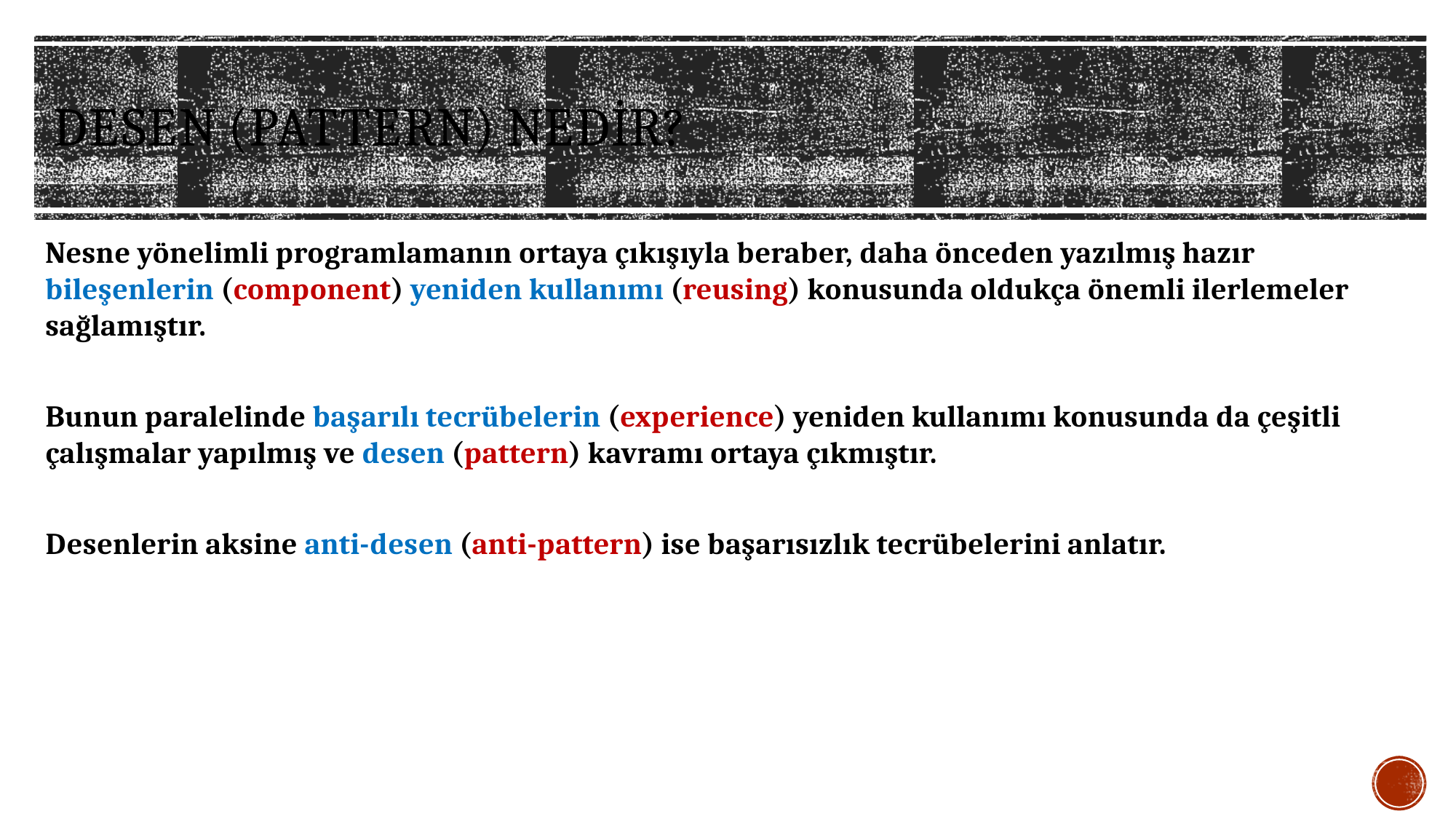

# desen (pattern) nedir?
Nesne yönelimli programlamanın ortaya çıkışıyla beraber, daha önceden yazılmış hazır bileşenlerin (component) yeniden kullanımı (reusing) konusunda oldukça önemli ilerlemeler sağlamıştır.

Bunun paralelinde başarılı tecrübelerin (experience) yeniden kullanımı konusunda da çeşitli çalışmalar yapılmış ve desen (pattern) kavramı ortaya çıkmıştır.

Desenlerin aksine anti-desen (anti-pattern) ise başarısızlık tecrübelerini anlatır.